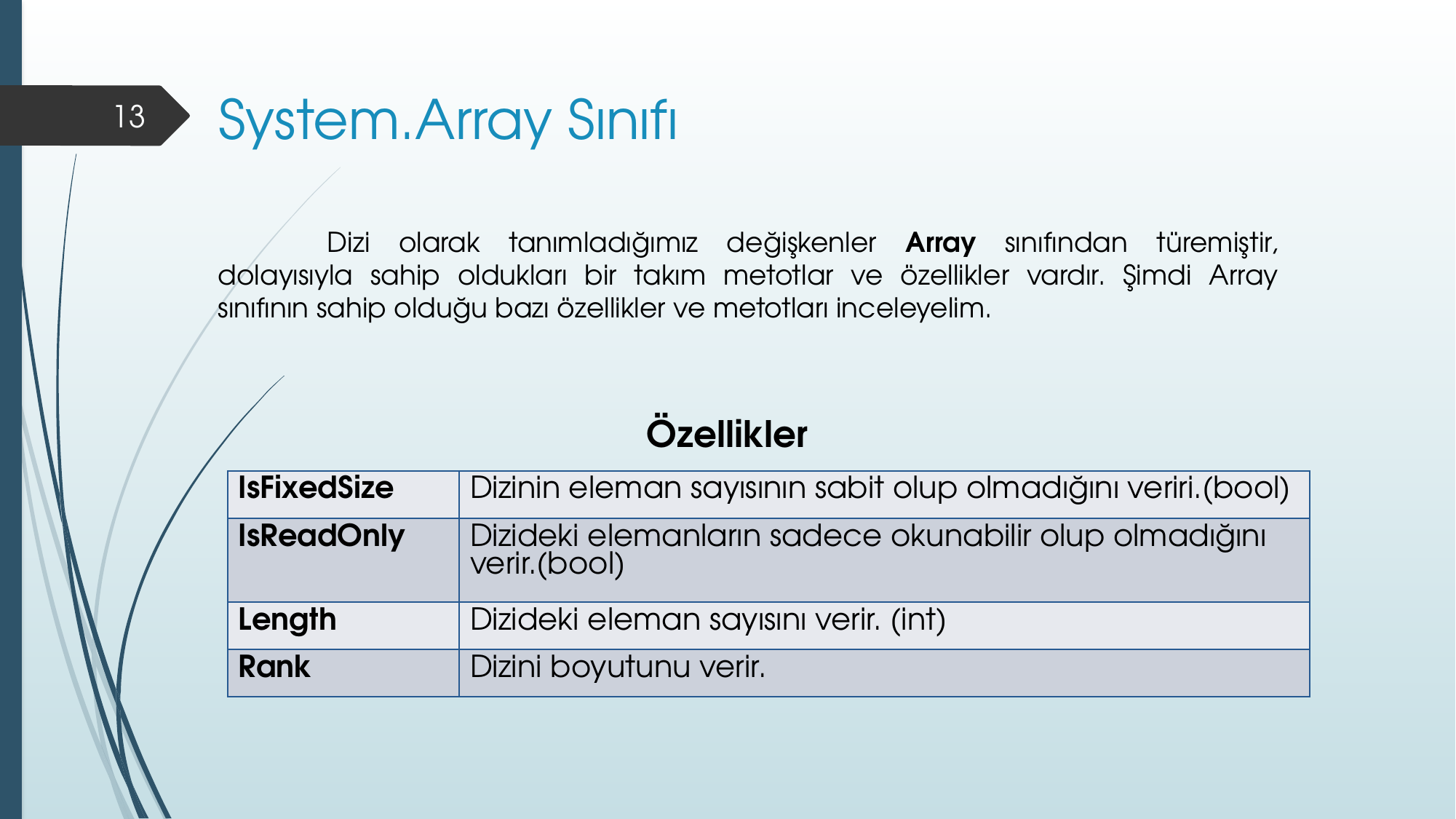

# System.Array Sınıfı
13
	Dizi olarak tanımladığımız değişkenler Array sınıfından türemiştir, dolayısıyla sahip oldukları bir takım metotlar ve özellikler vardır. Şimdi Array sınıfının sahip olduğu bazı özellikler ve metotları inceleyelim.
Özellikler
| IsFixedSize | Dizinin eleman sayısının sabit olup olmadığını veriri.(bool) |
| --- | --- |
| IsReadOnly | Dizideki elemanların sadece okunabilir olup olmadığını verir.(bool) |
| Length | Dizideki eleman sayısını verir. (int) |
| Rank | Dizini boyutunu verir. |